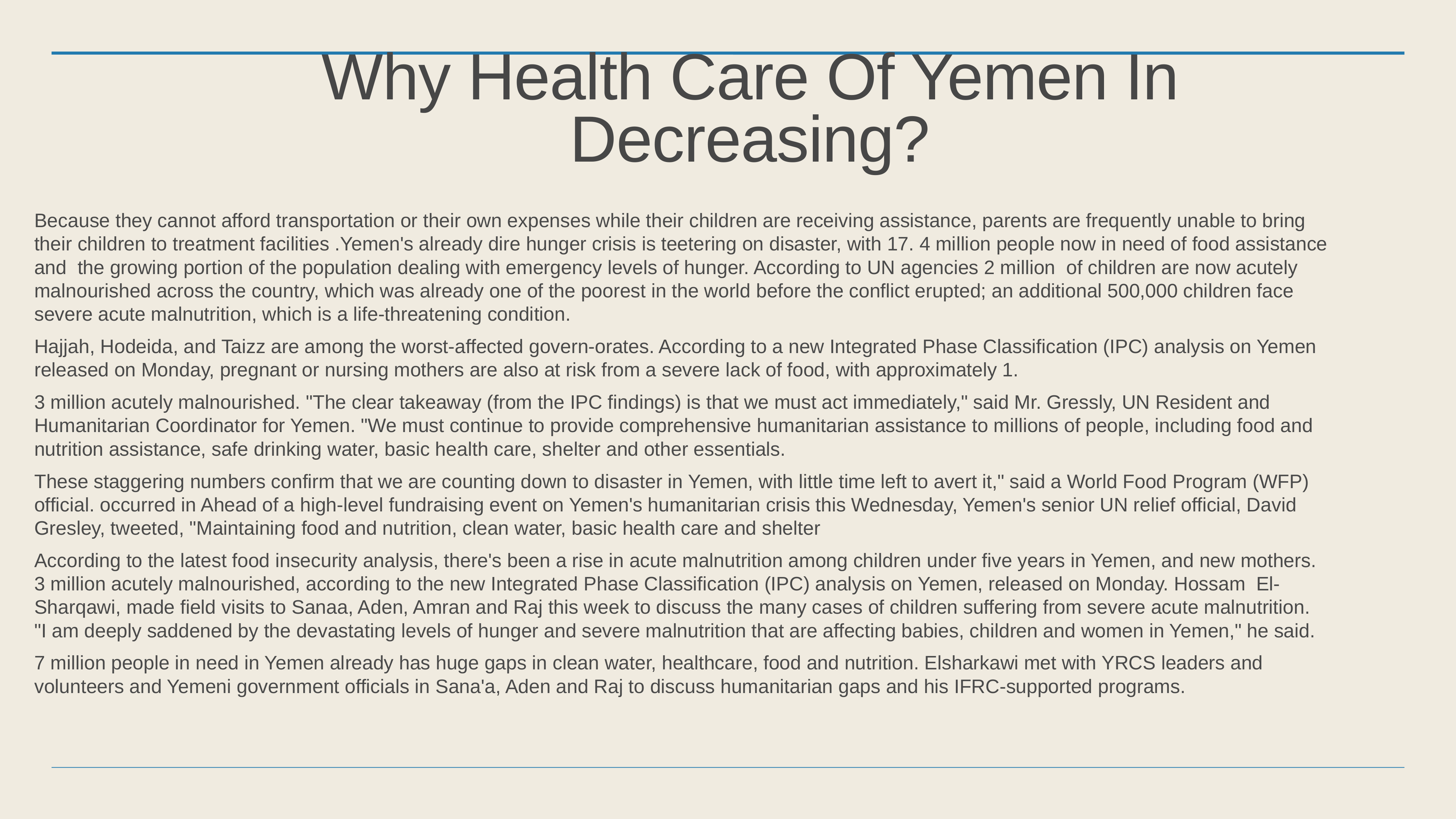

# Why Health Care Of Yemen In Decreasing?
Because they cannot afford transportation or their own expenses while their children are receiving assistance, parents are frequently unable to bring their children to treatment facilities .Yemen's already dire hunger crisis is teetering on disaster, with 17. 4 million people now in need of food assistance and  the growing portion of the population dealing with emergency levels of hunger. According to UN agencies 2 million  of children are now acutely malnourished across the country, which was already one of the poorest in the world before the conflict erupted; an additional 500,000 children face severe acute malnutrition, which is a life-threatening condition.
Hajjah, Hodeida, and Taizz are among the worst-affected govern-orates. According to a new Integrated Phase Classification (IPC) analysis on Yemen released on Monday, pregnant or nursing mothers are also at risk from a severe lack of food, with approximately 1.
3 million acutely malnourished. "The clear takeaway (from the IPC findings) is that we must act immediately," said Mr. Gressly, UN Resident and Humanitarian Coordinator for Yemen. "We must continue to provide comprehensive humanitarian assistance to millions of people, including food and nutrition assistance, safe drinking water, basic health care, shelter and other essentials.
These staggering numbers confirm that we are counting down to disaster in Yemen, with little time left to avert it," said a World Food Program (WFP) official. occurred in Ahead of a high-level fundraising event on Yemen's humanitarian crisis this Wednesday, Yemen's senior UN relief official, David Gresley, tweeted, "Maintaining food and nutrition, clean water, basic health care and shelter
According to the latest food insecurity analysis, there's been a rise in acute malnutrition among children under five years in Yemen, and new mothers. 3 million acutely malnourished, according to the new Integrated Phase Classification (IPC) analysis on Yemen, released on Monday. Hossam  El-Sharqawi, made field visits to Sanaa, Aden, Amran and Raj this week to discuss the many cases of children suffering from severe acute malnutrition. "I am deeply saddened by the devastating levels of hunger and severe malnutrition that are affecting babies, children and women in Yemen," he said.
7 million people in need in Yemen already has huge gaps in clean water, healthcare, food and nutrition. Elsharkawi met with YRCS leaders and volunteers and Yemeni government officials in Sana'a, Aden and Raj to discuss humanitarian gaps and his IFRC-supported programs.